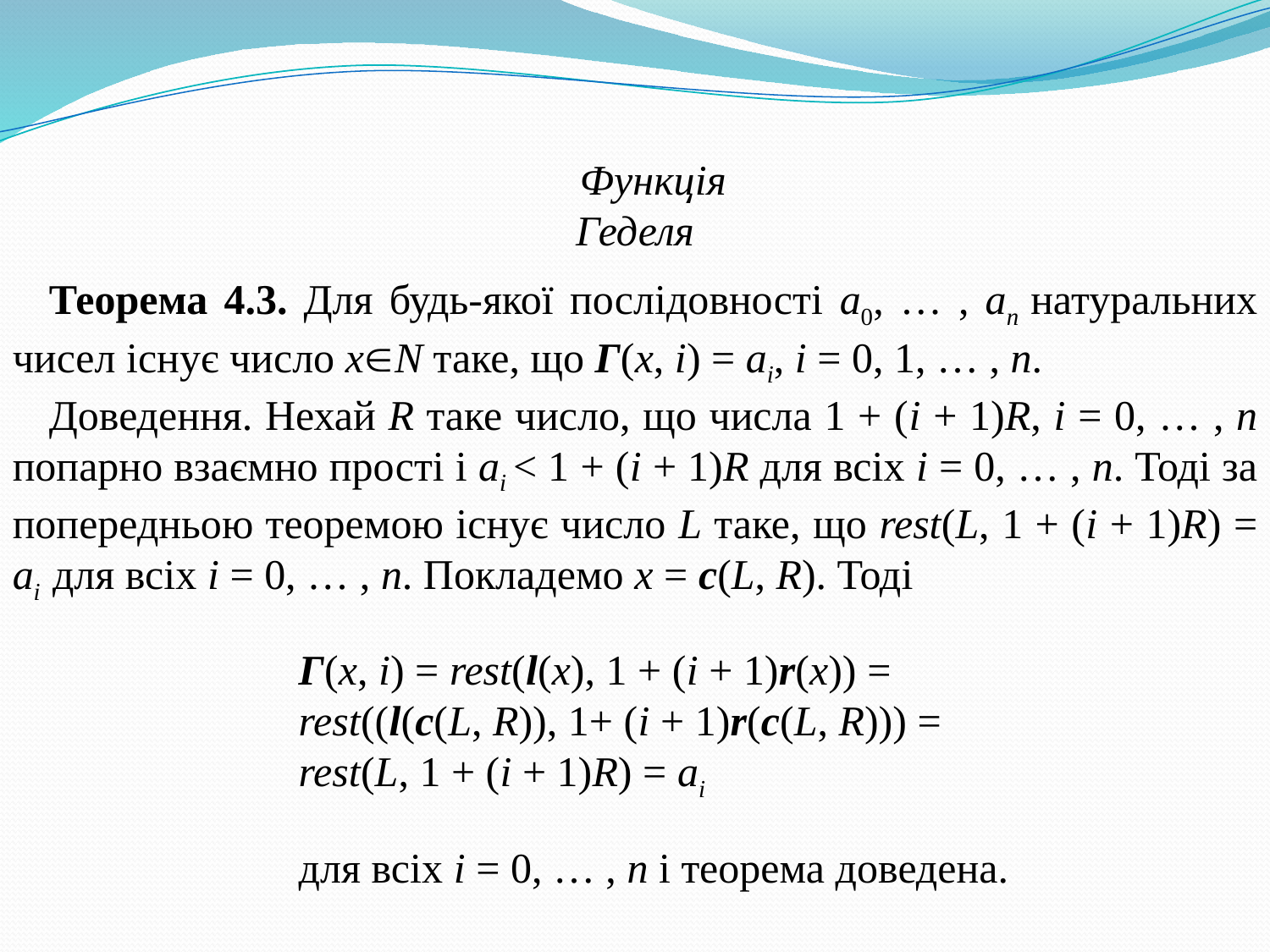

Функція Геделя
Теорема 4.3. Для будь-якої послідовності a0, … , an натуральних чисел існує число x∈N таке, що Г(x, i) = ai, i = 0, 1, … , n.
Доведення. Нехай R таке число, що числа 1 + (i + 1)R, i = 0, … , n попарно взаємно прості і ai < 1 + (i + 1)R для всіх i = 0, … , n. Тоді за попередньою теоремою існує число L таке, що rest(L, 1 + (i + 1)R) = ai  для всіх i = 0, … , n. Покладемо x = c(L, R). Тоді

Г(x, i) = rest(l(x), 1 + (i + 1)r(x)) =
rest((l(c(L, R)), 1+ (i + 1)r(c(L, R))) =
rest(L, 1 + (i + 1)R) = ai

для всіх i = 0, … , n і теорема доведена.